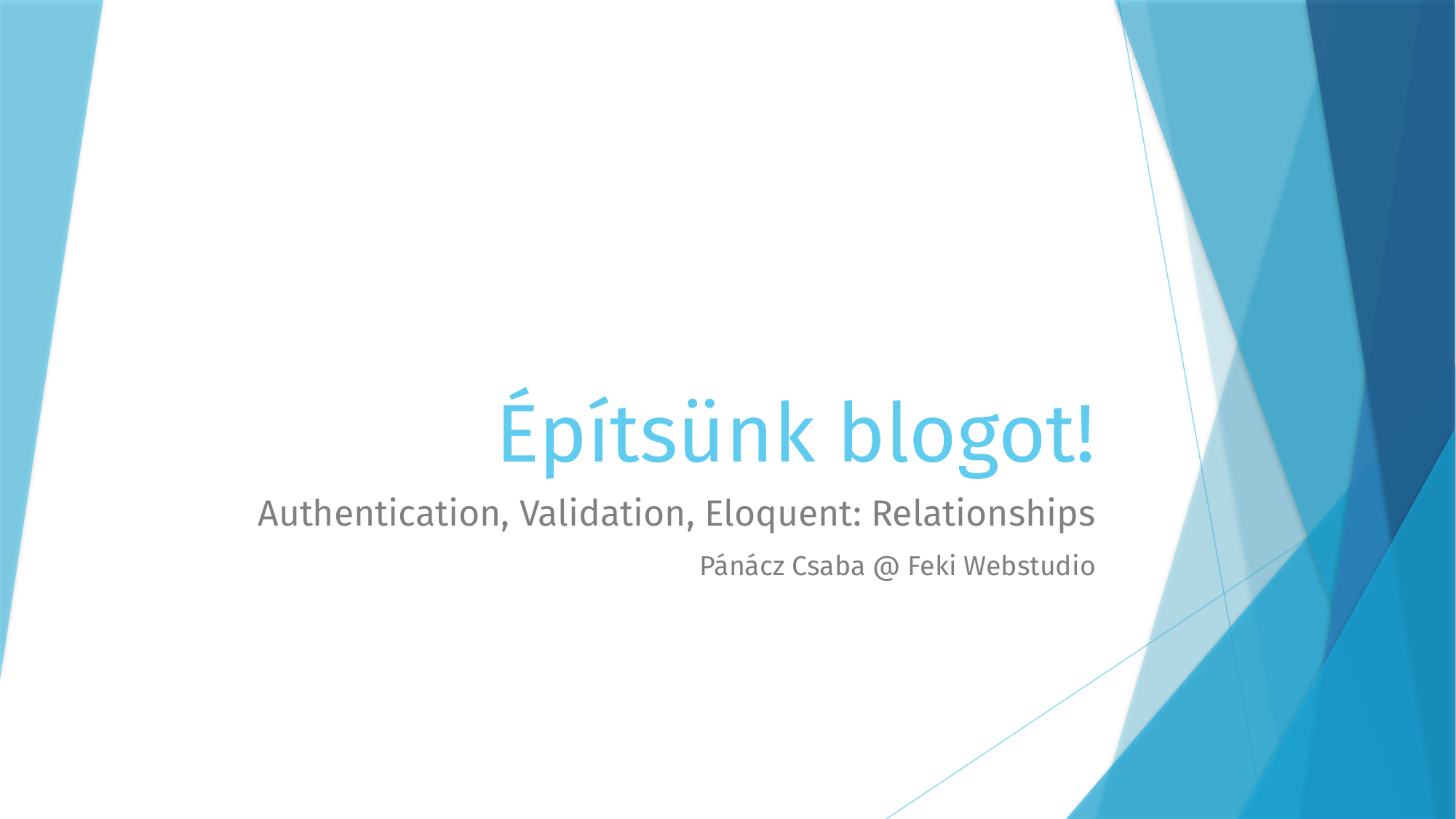

# Építsünk blogot!
Authentication, Validation, Eloquent: Relationships
Pánácz Csaba @ Feki Webstudio